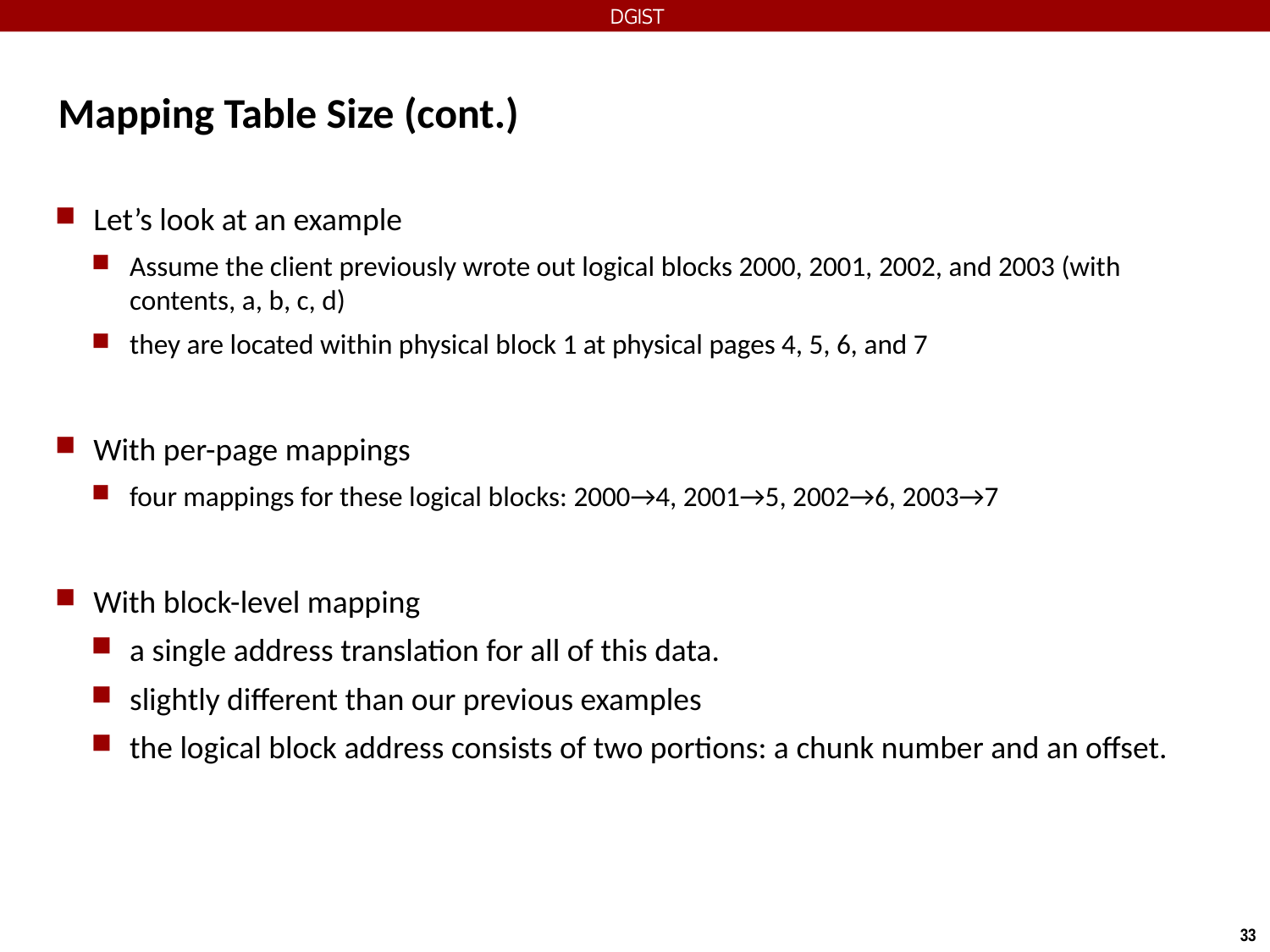

DGIST
# Mapping Table Size (cont.)
Let’s look at an example
Assume the client previously wrote out logical blocks 2000, 2001, 2002, and 2003 (with contents, a, b, c, d)
they are located within physical block 1 at physical pages 4, 5, 6, and 7

With per-page mappings
four mappings for these logical blocks: 2000→4, 2001→5, 2002→6, 2003→7

With block-level mapping
a single address translation for all of this data.
slightly different than our previous examples
the logical block address consists of two portions: a chunk number and an offset.